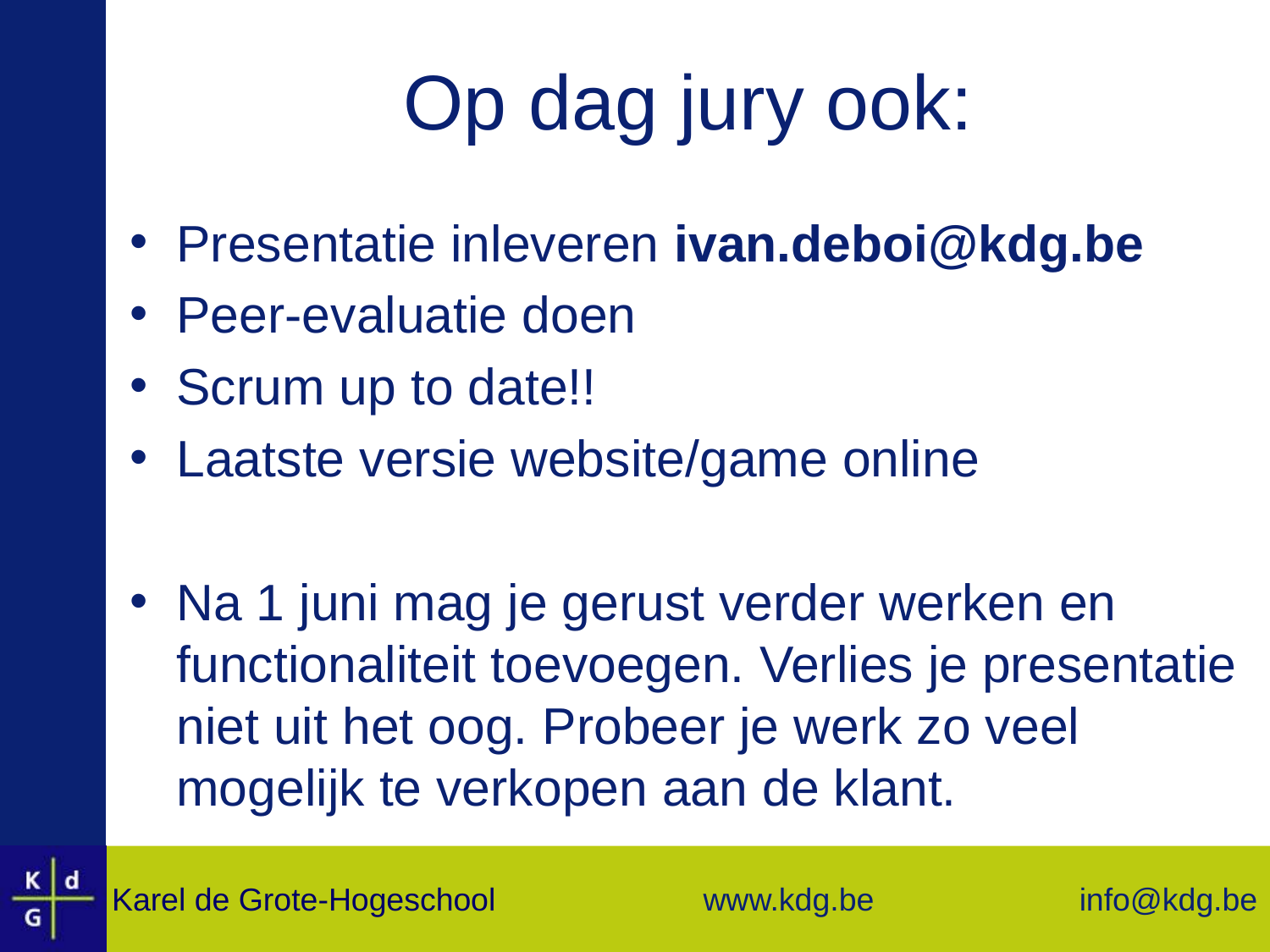

# Op dag jury ook:
Presentatie inleveren ivan.deboi@kdg.be
Peer-evaluatie doen
Scrum up to date!!
Laatste versie website/game online

Na 1 juni mag je gerust verder werken en functionaliteit toevoegen. Verlies je presentatie niet uit het oog. Probeer je werk zo veel mogelijk te verkopen aan de klant.